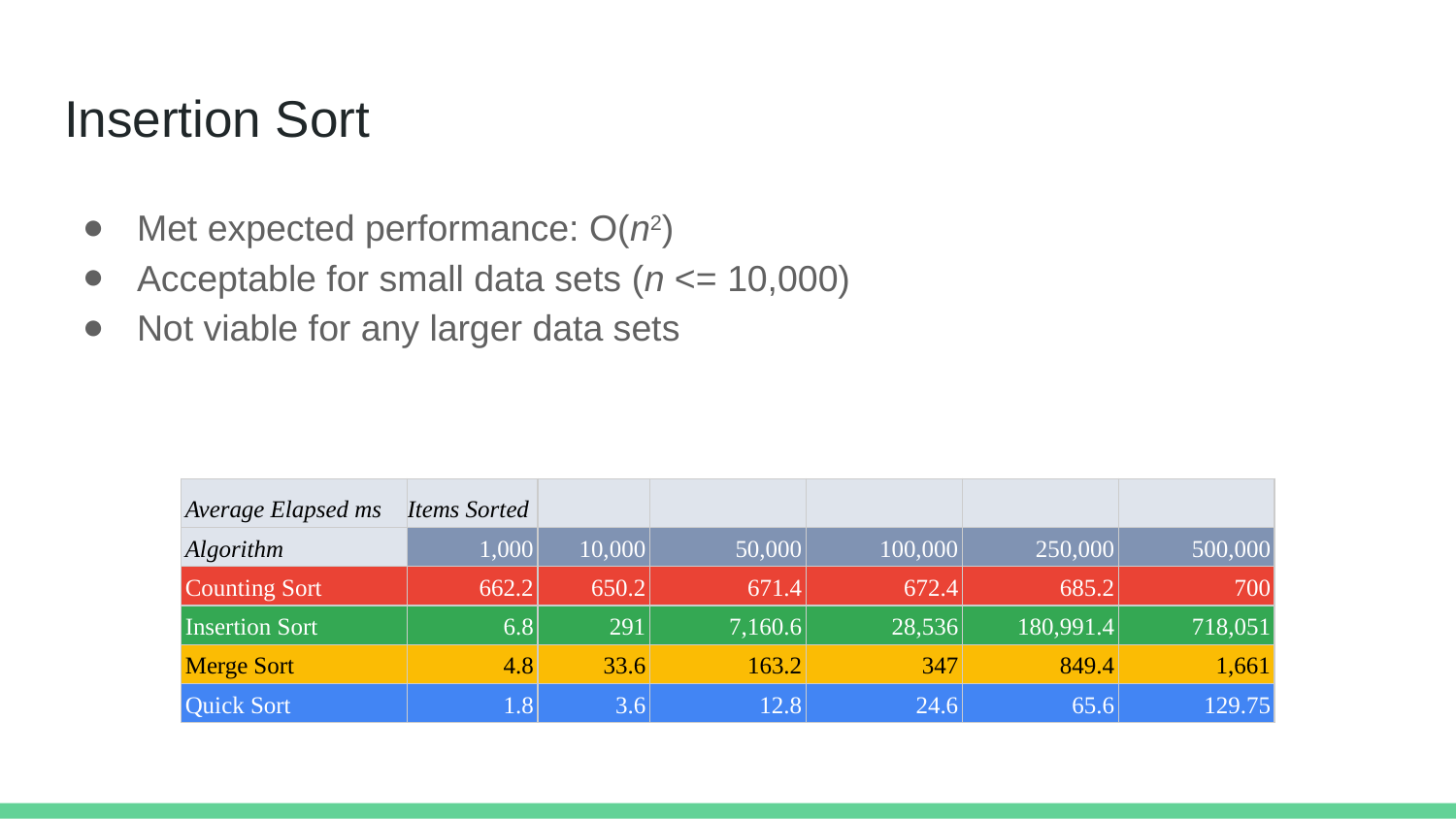

# Insertion Sort
Met expected performance: O(n2)
Acceptable for small data sets (n <= 10,000)
Not viable for any larger data sets
| Average Elapsed ms | Items Sorted |  |  |  |  |  |
| --- | --- | --- | --- | --- | --- | --- |
| Algorithm | 1,000 | 10,000 | 50,000 | 100,000 | 250,000 | 500,000 |
| Counting Sort | 662.2 | 650.2 | 671.4 | 672.4 | 685.2 | 700 |
| Insertion Sort | 6.8 | 291 | 7,160.6 | 28,536 | 180,991.4 | 718,051 |
| Merge Sort | 4.8 | 33.6 | 163.2 | 347 | 849.4 | 1,661 |
| Quick Sort | 1.8 | 3.6 | 12.8 | 24.6 | 65.6 | 129.75 |